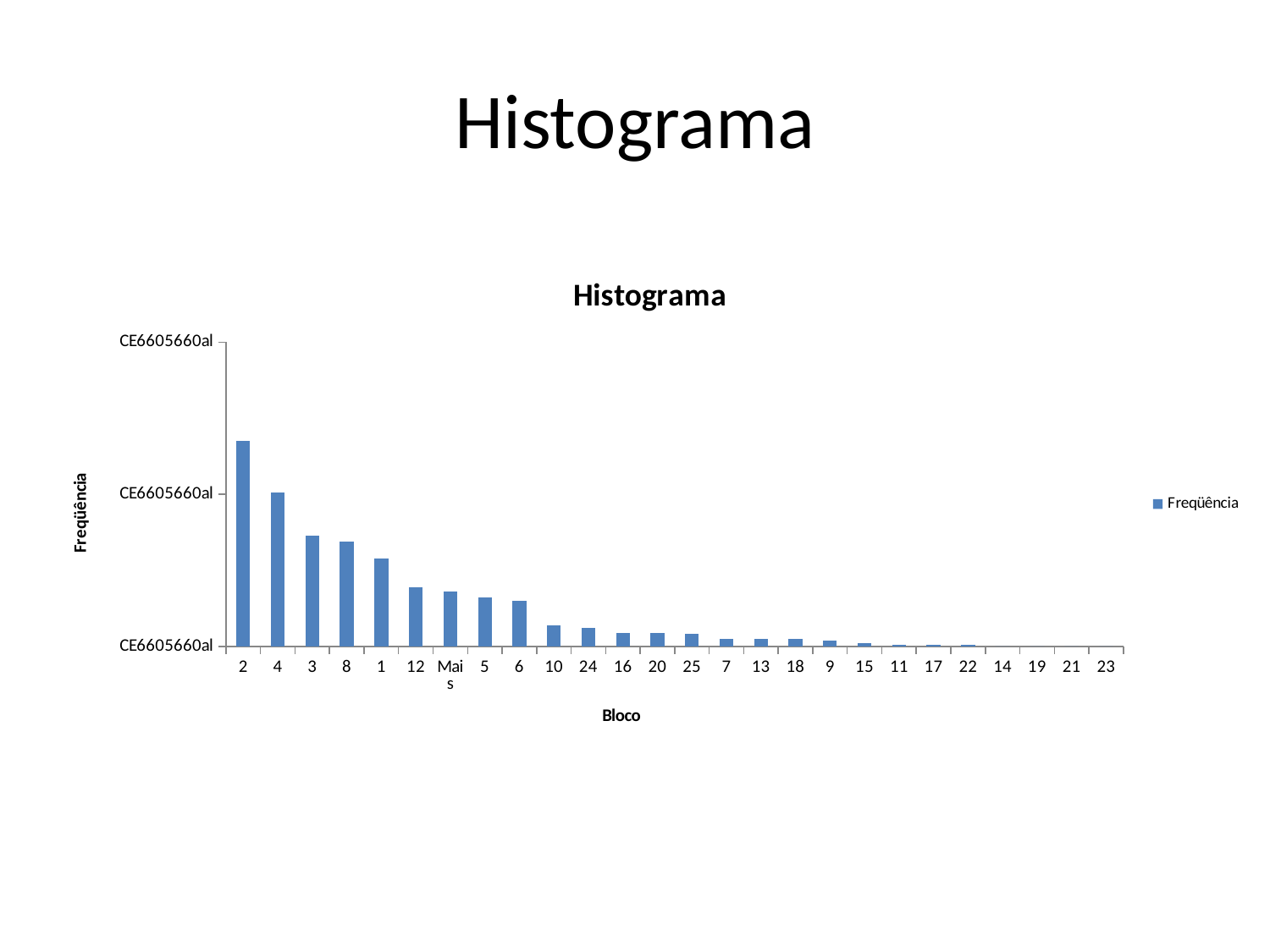

# Histograma

### Chart: Histograma

| Category |  |
|---|---|
| 2 | 135.0 |
| 4 | 101.0 |
| 3 | 73.0 |
| 8 | 69.0 |
| 1 | 58.0 |
| 12 | 39.0 |
| Mais | 36.0 |
| 5 | 32.0 |
| 6 | 30.0 |
| 10 | 14.0 |
| 24 | 12.0 |
| 16 | 9.0 |
| 20 | 9.0 |
| 25 | 8.0 |
| 7 | 5.0 |
| 13 | 5.0 |
| 18 | 5.0 |
| 9 | 4.0 |
| 15 | 2.0 |
| 11 | 1.0 |
| 17 | 1.0 |
| 22 | 1.0 |
| 14 | 0.0 |
| 19 | 0.0 |
| 21 | 0.0 |
| 23 | 0.0 |